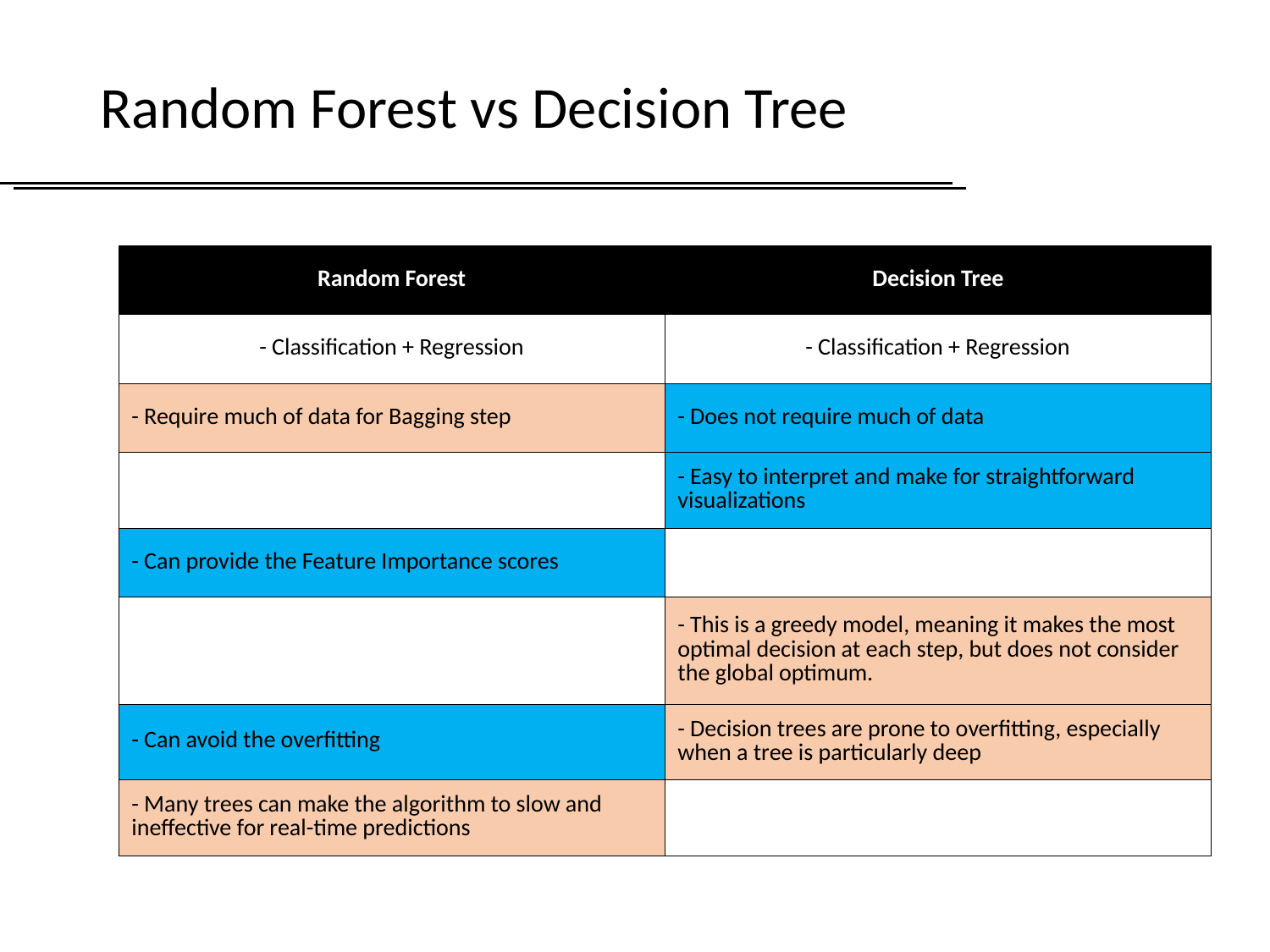

# Random Forest vs Decision Tree
| Random Forest | Decision Tree |
| --- | --- |
| - Classification + Regression | - Classification + Regression |
| - Require much of data for Bagging step | - Does not require much of data |
|  | - Easy to interpret and make for straightforward visualizations |
| - Can provide the Feature Importance scores |  |
|  | - This is a greedy model, meaning it makes the most optimal decision at each step, but does not consider the global optimum. |
| - Can avoid the overfitting | - Decision trees are prone to overfitting, especially when a tree is particularly deep |
| - Many trees can make the algorithm to slow and ineffective for real-time predictions |  |